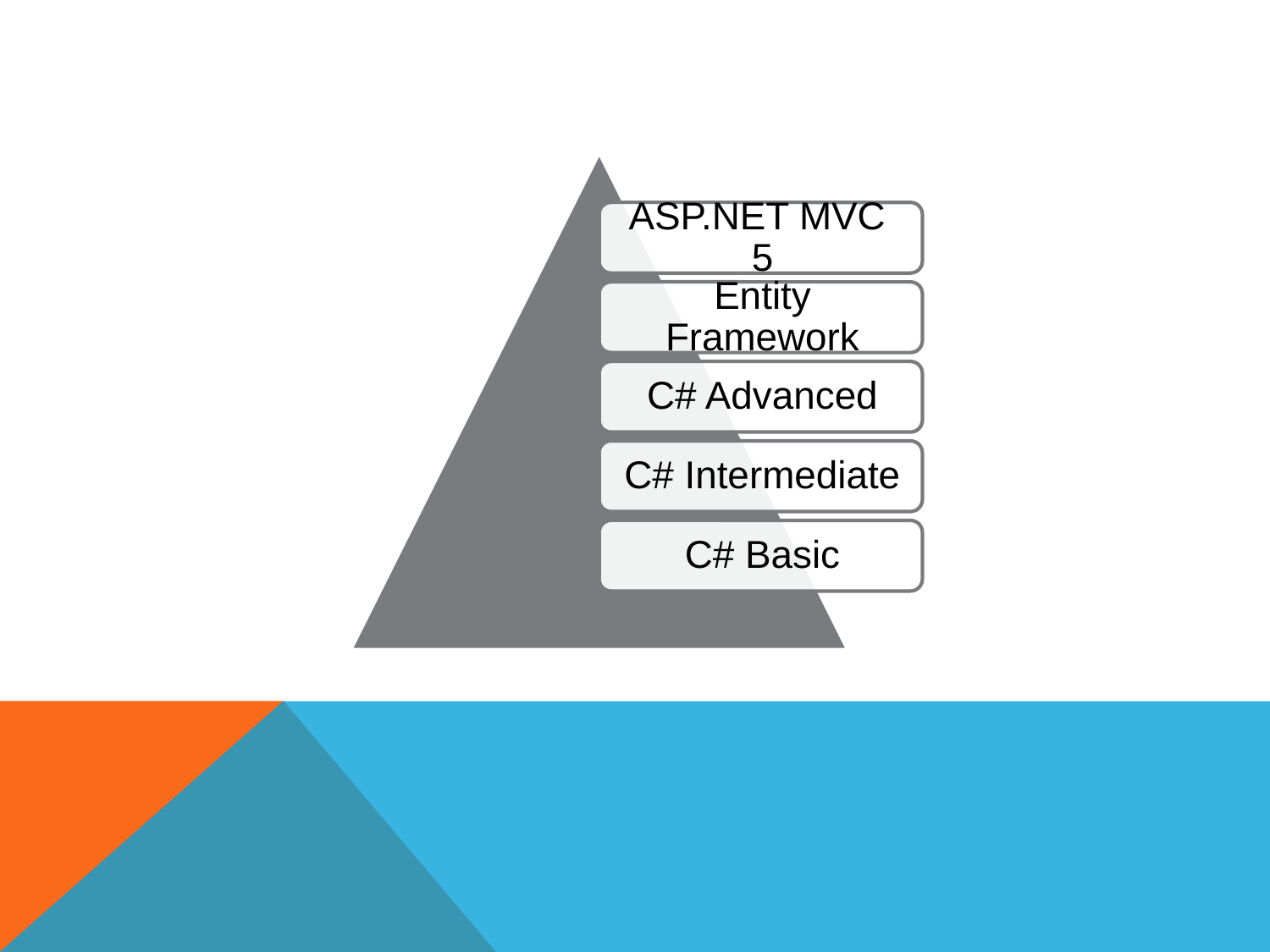

#
ASP.NET MVC  5
Entity Framework
C# Advanced
C# Intermediate
C# Basic